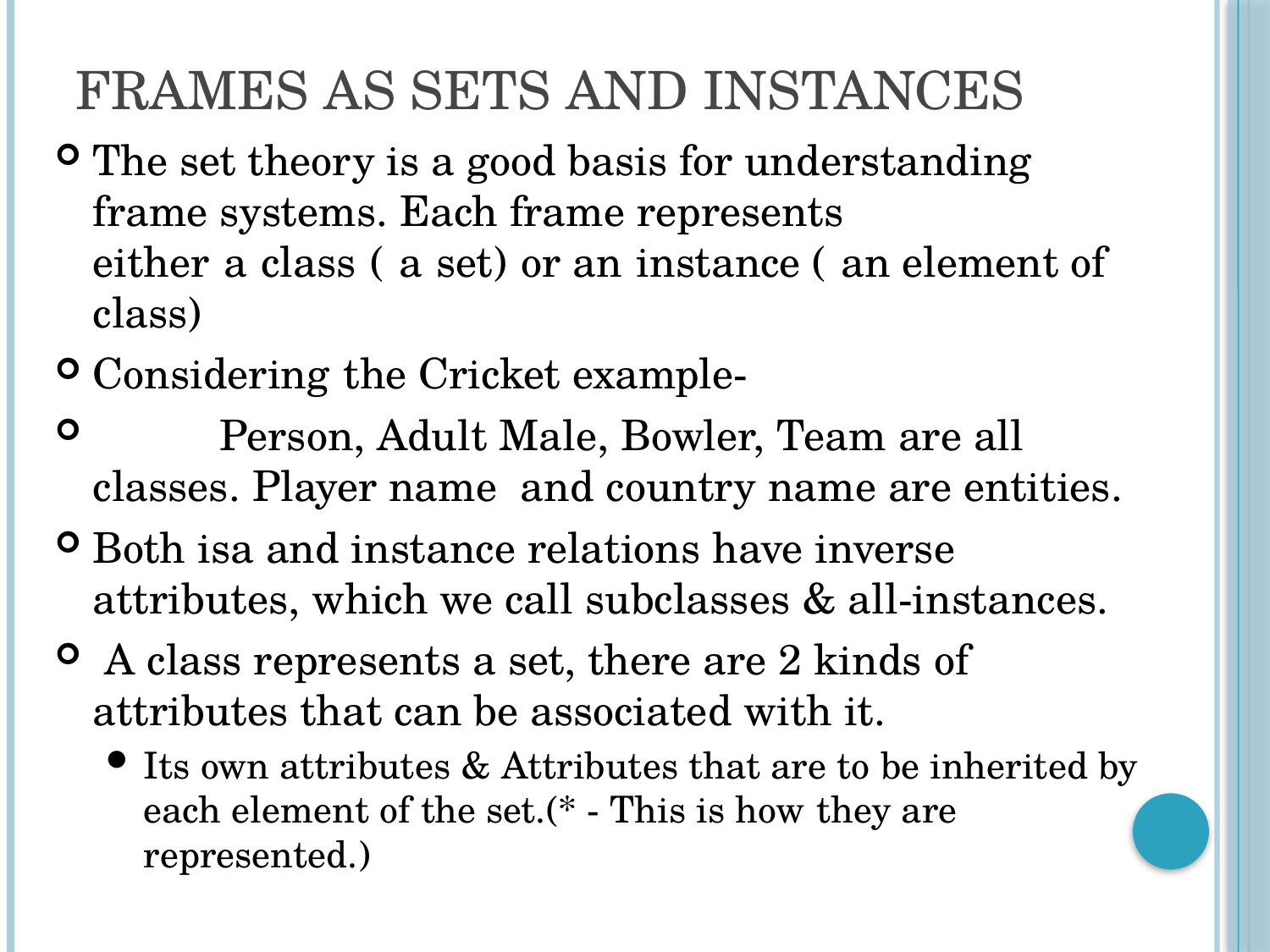

# Frames as Sets and Instances
The set theory is a good basis for understanding frame systems. Each frame represents either a class ( a set) or an instance ( an element of class)
Considering the Cricket example-
	Person, Adult Male, Bowler, Team are all classes. Player name  and country name are entities.
Both isa and instance relations have inverse attributes, which we call subclasses & all-instances.
 A class represents a set, there are 2 kinds of attributes that can be associated with it.
Its own attributes & Attributes that are to be inherited by each element of the set.(* - This is how they are represented.)